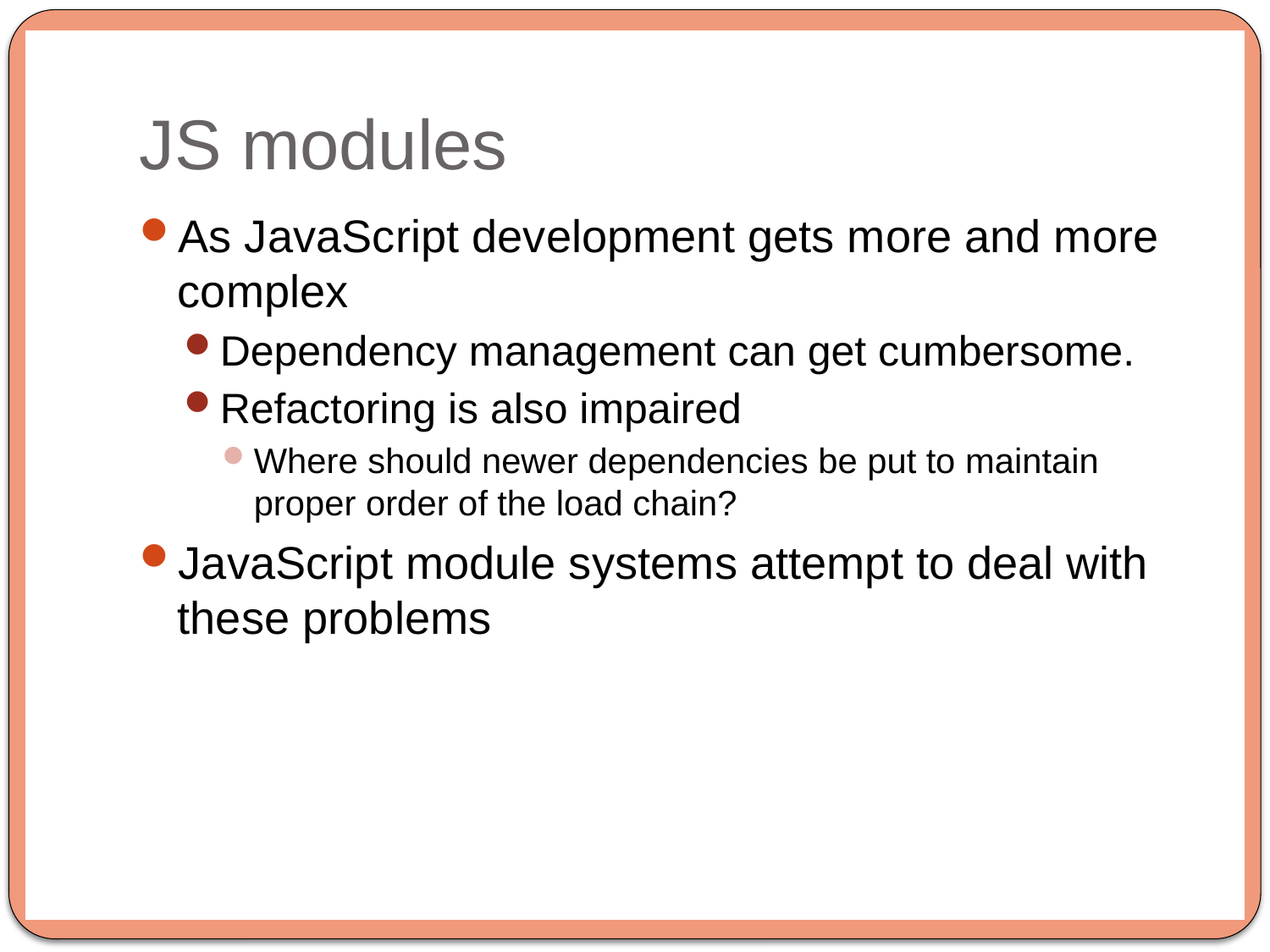

# JS modules
As JavaScript development gets more and more complex
Dependency management can get cumbersome.
Refactoring is also impaired
Where should newer dependencies be put to maintain proper order of the load chain?
JavaScript module systems attempt to deal with these problems